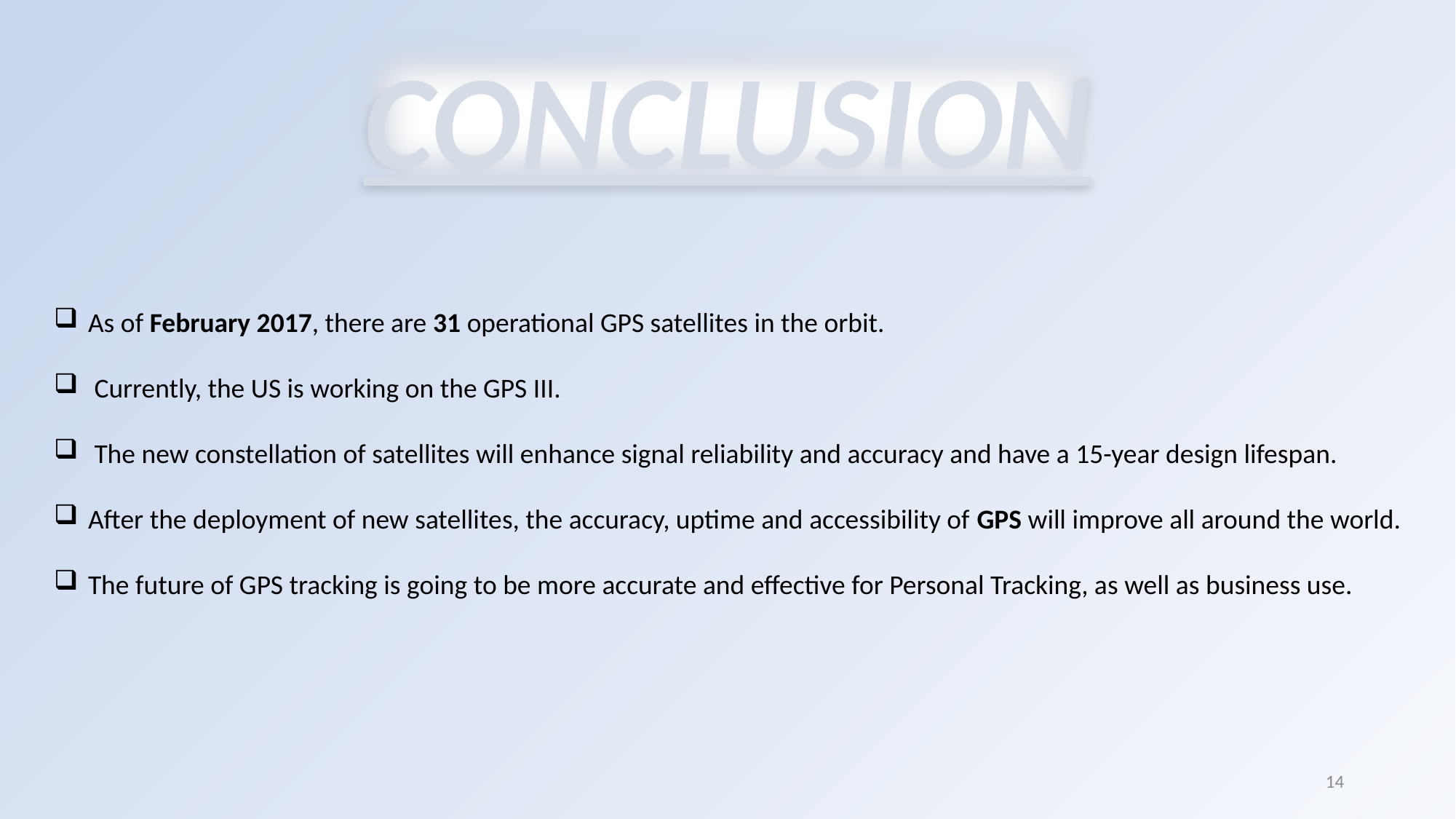

CONCLUSION
As of February 2017, there are 31 operational GPS satellites in the orbit.

 Currently, the US is working on the GPS III.

 The new constellation of satellites will enhance signal reliability and accuracy and have a 15-year design lifespan.

After the deployment of new satellites, the accuracy, uptime and accessibility of GPS will improve all around the world.

The future of GPS tracking is going to be more accurate and effective for Personal Tracking, as well as business use.

14